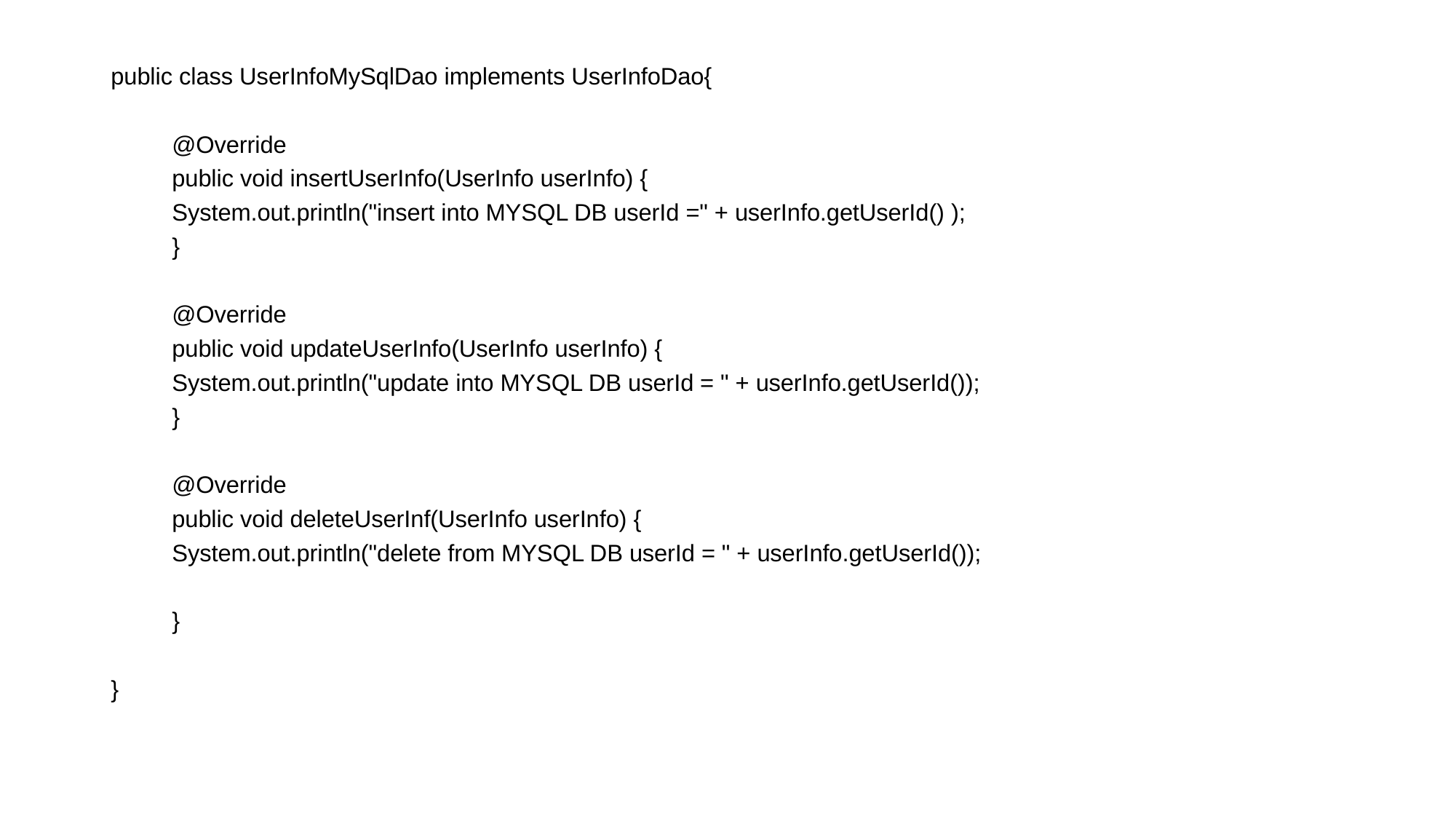

public class UserInfoMySqlDao implements UserInfoDao{

	@Override
	public void insertUserInfo(UserInfo userInfo) {
		System.out.println("insert into MYSQL DB userId =" + userInfo.getUserId() );
	}

	@Override
	public void updateUserInfo(UserInfo userInfo) {
		System.out.println("update into MYSQL DB userId = " + userInfo.getUserId());
	}

	@Override
	public void deleteUserInf(UserInfo userInfo) {
		System.out.println("delete from MYSQL DB userId = " + userInfo.getUserId());

	}

}